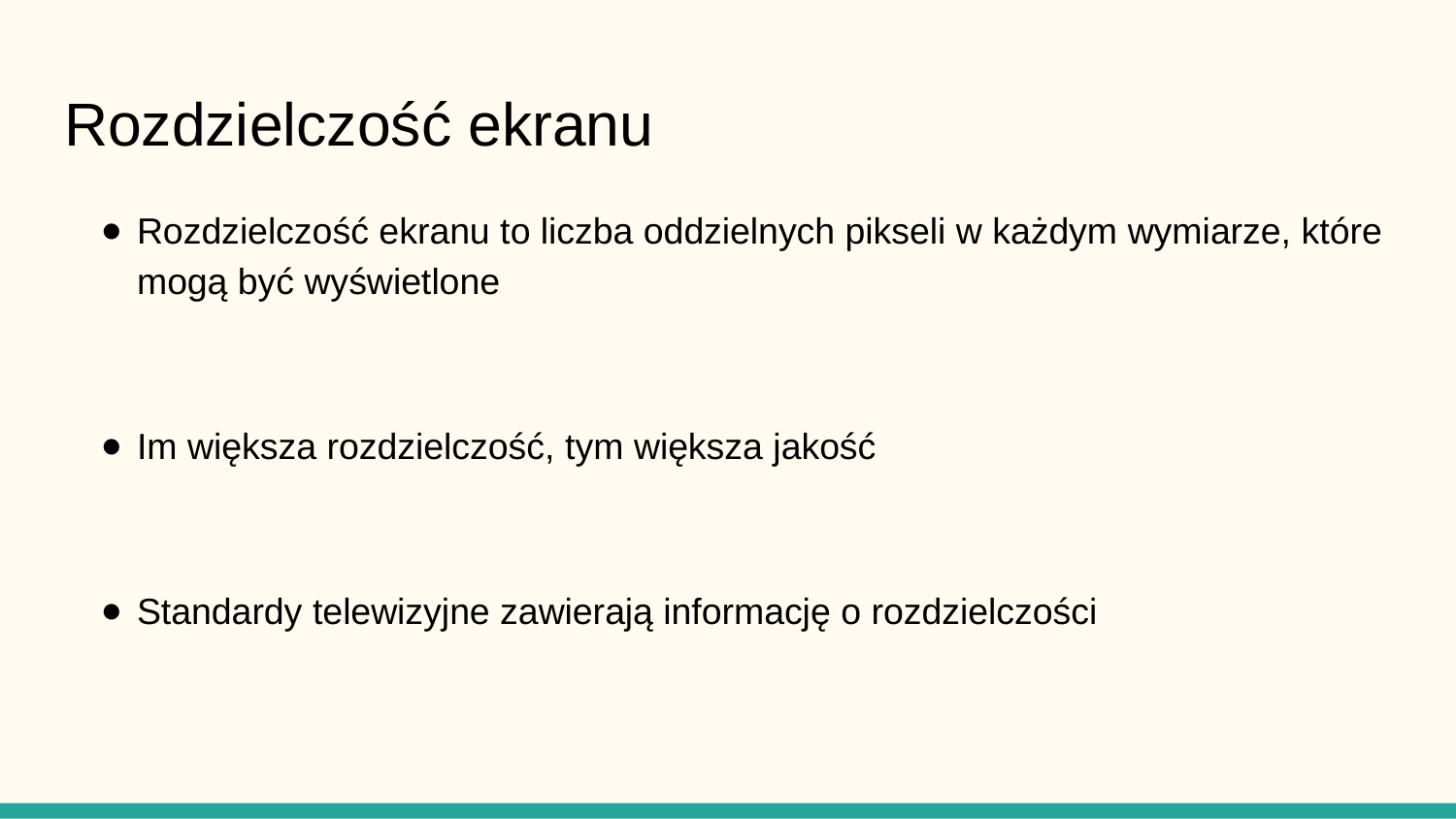

# Rozdzielczość ekranu
Rozdzielczość ekranu to liczba oddzielnych pikseli w każdym wymiarze, które mogą być wyświetlone

Im większa rozdzielczość, tym większa jakość

Standardy telewizyjne zawierają informację o rozdzielczości